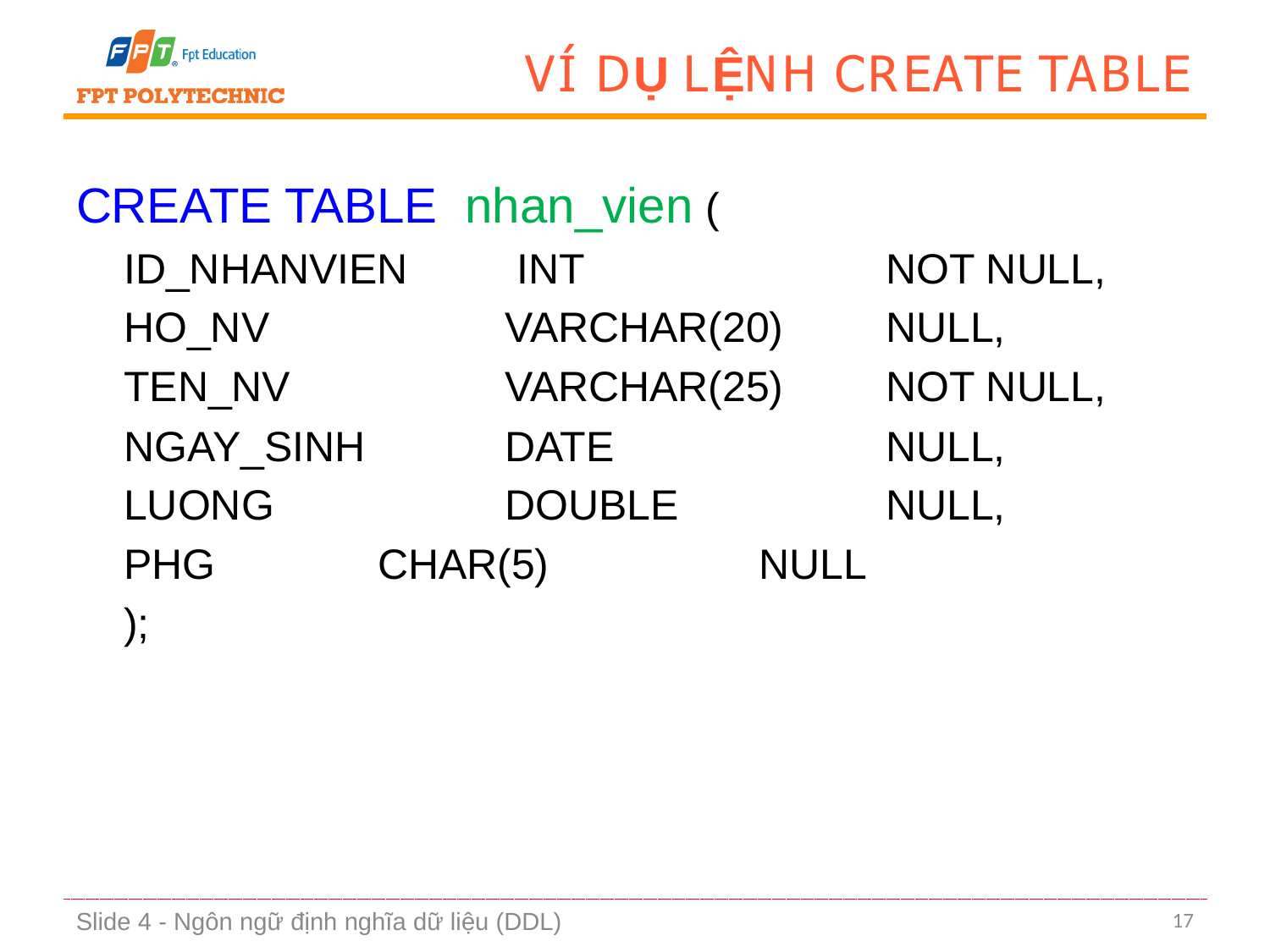

# Ví dụ lệnh CREATE TABLE
CREATE TABLE  nhan_vien (
	ID_NHANVIEN	 INT 			NOT NULL,
	HO_NV		VARCHAR(20)	NULL,
	TEN_NV		VARCHAR(25)	NOT NULL,
	NGAY_SINH       	DATE			NULL,
	LUONG		DOUBLE 		NULL,
	PHG  	         	CHAR(5) 		NULL
	);
17